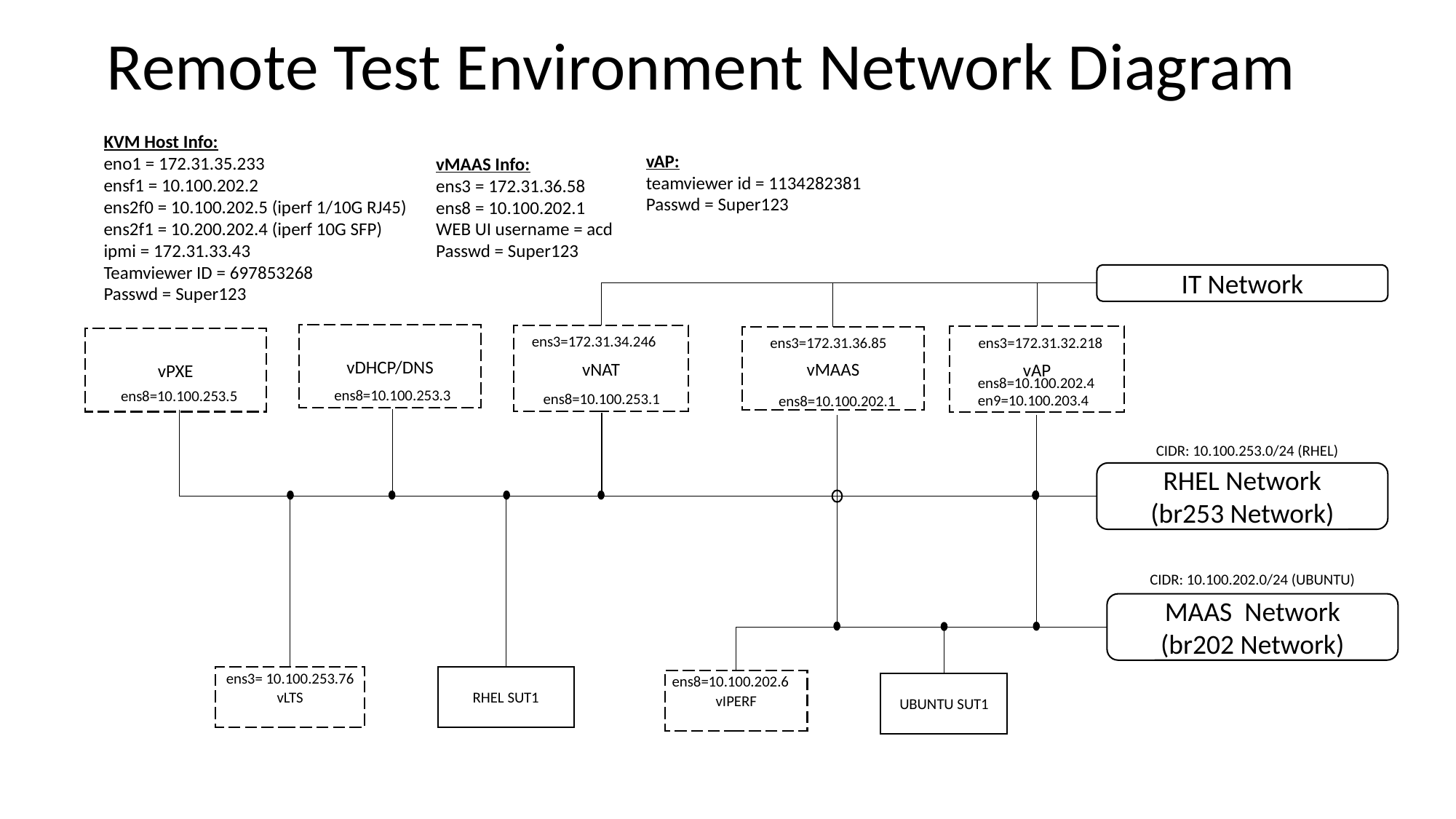

# Remote Test Environment Network Diagram
KVM Host Info:
eno1 = 172.31.35.233
ensf1 = 10.100.202.2
ens2f0 = 10.100.202.5 (iperf 1/10G RJ45)
ens2f1 = 10.200.202.4 (iperf 10G SFP)
ipmi = 172.31.33.43
Teamviewer ID = 697853268
Passwd = Super123

vAP:
teamviewer id = 1134282381
Passwd = Super123

vMAAS Info:
ens3 = 172.31.36.58
ens8 = 10.100.202.1
WEB UI username = acd
Passwd = Super123

IT Network
vDHCP/DNS
ens8=10.100.253.3
vNAT
ens3=172.31.34.246
ens8=10.100.253.1
vAP
ens3=172.31.32.218
ens8=10.100.202.4
en9=10.100.203.4
vMAAS
ens3=172.31.36.85
ens8=10.100.202.1
vPXE
ens8=10.100.253.5
CIDR: 10.100.253.0/24 (RHEL)
RHEL Network
(br253 Network)

CIDR: 10.100.202.0/24 (UBUNTU)
MAAS  Network
(br202 Network)

ens3= 10.100.253.76
vLTS
RHEL SUT1
ens8=10.100.202.6
vIPERF
UBUNTU SUT1